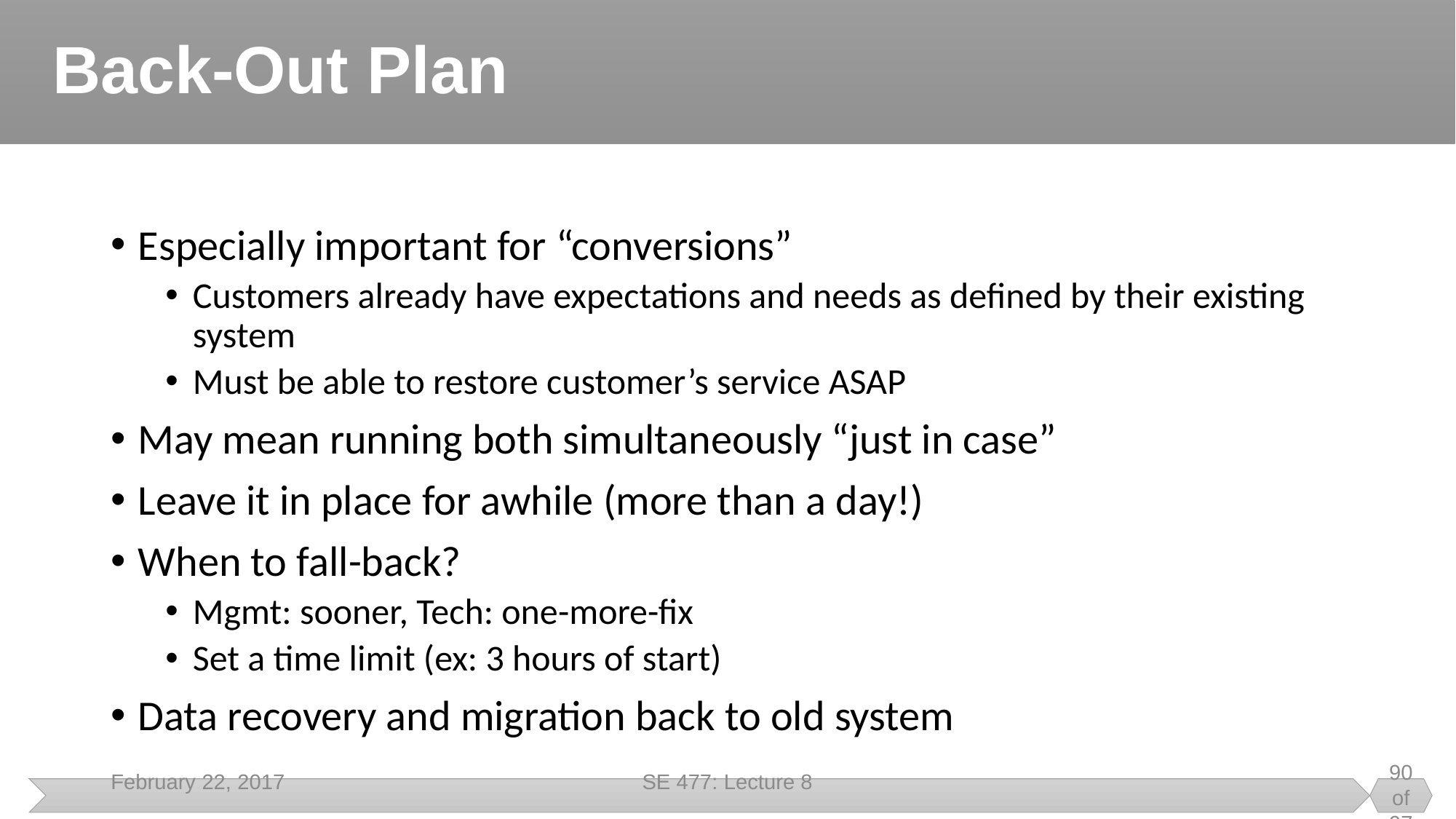

# Back-Out Plan
Especially important for “conversions”
Customers already have expectations and needs as defined by their existing system
Must be able to restore customer’s service ASAP
May mean running both simultaneously “just in case”
Leave it in place for awhile (more than a day!)
When to fall-back?
Mgmt: sooner, Tech: one-more-fix
Set a time limit (ex: 3 hours of start)
Data recovery and migration back to old system
February 22, 2017
SE 477: Lecture 8
90 of 97